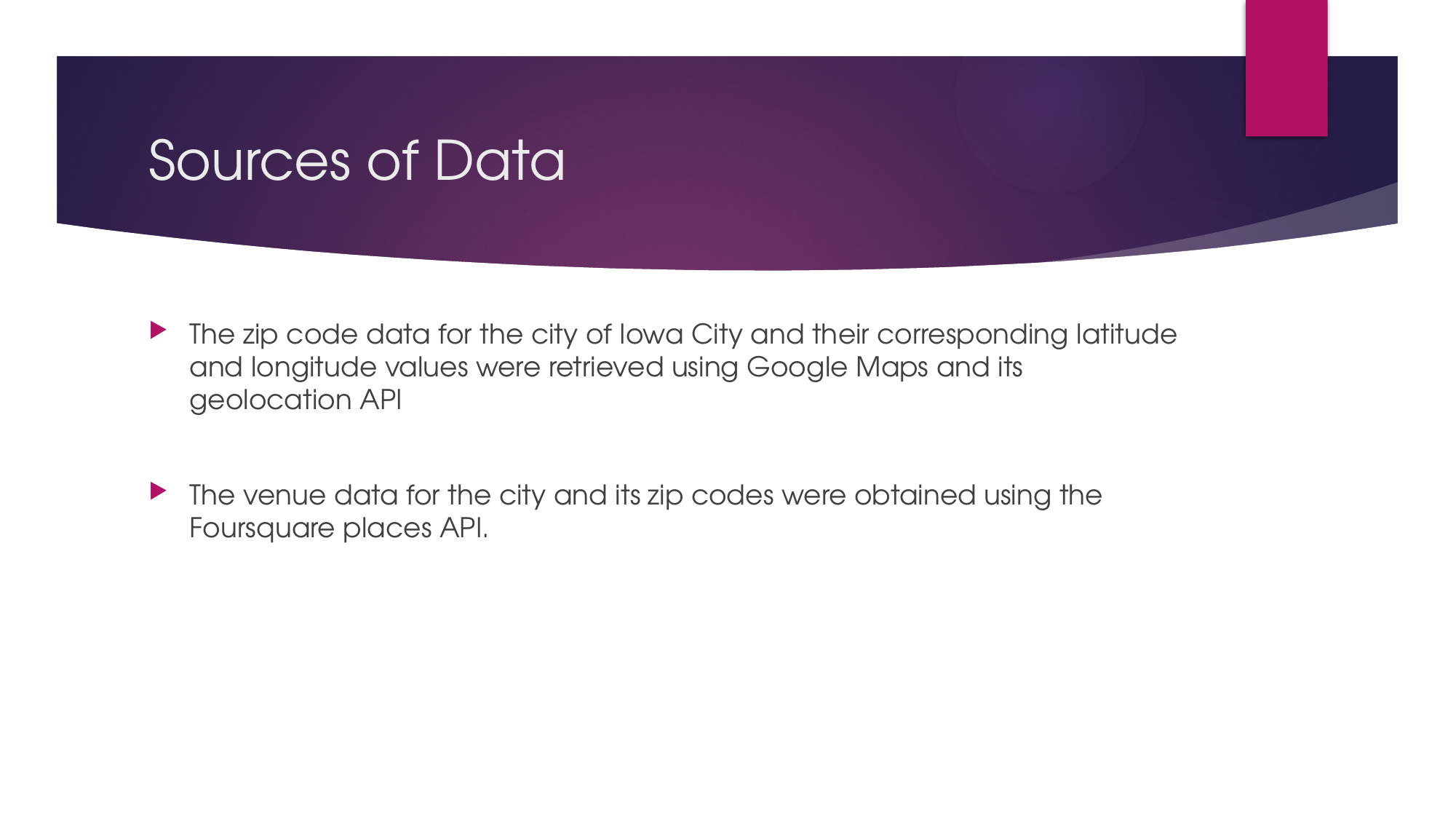

# Sources of Data
The zip code data for the city of Iowa City and their corresponding latitude and longitude values were retrieved using Google Maps and its geolocation API

The venue data for the city and its zip codes were obtained using the Foursquare places API.